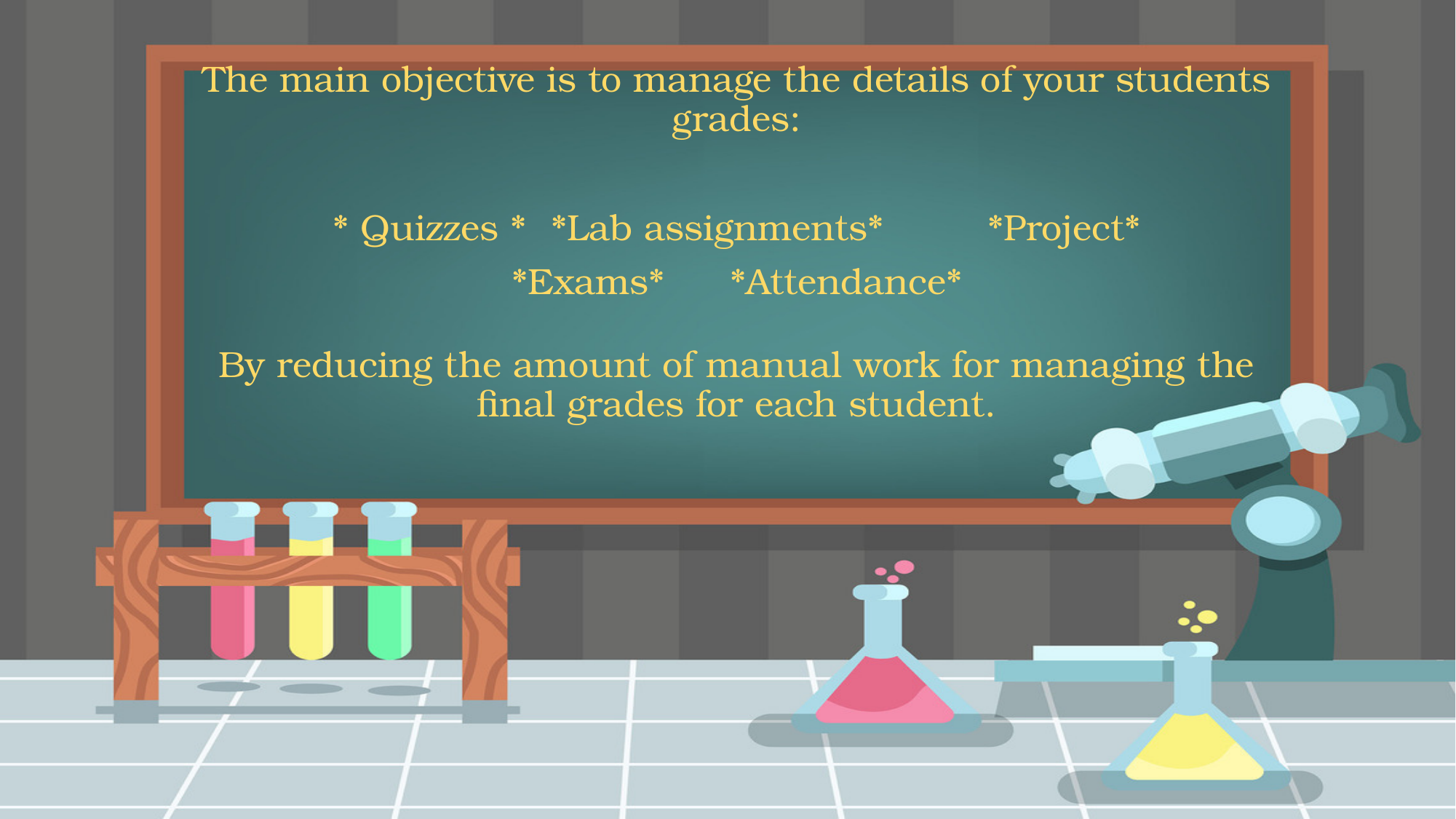

#
The main objective is to manage the details of your students grades:

* Quizzes *	*Lab assignments*	*Project*
*Exams*	*Attendance*

By reducing the amount of manual work for managing the final grades for each student.